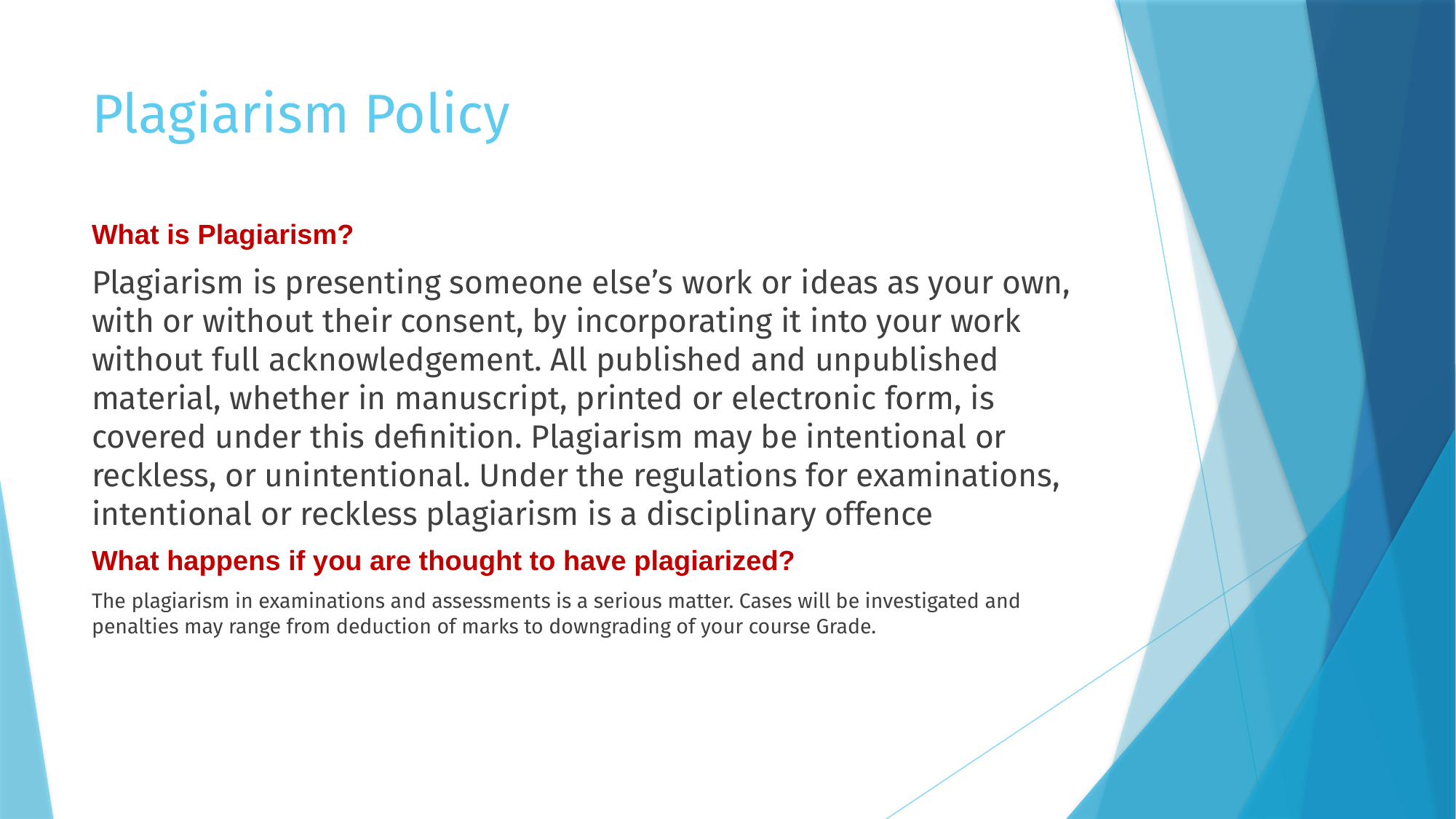

# Plagiarism Policy
What is Plagiarism?
Plagiarism is presenting someone else’s work or ideas as your own, with or without their consent, by incorporating it into your work without full acknowledgement. All published and unpublished material, whether in manuscript, printed or electronic form, is covered under this definition. Plagiarism may be intentional or reckless, or unintentional. Under the regulations for examinations, intentional or reckless plagiarism is a disciplinary offence
What happens if you are thought to have plagiarized?
The plagiarism in examinations and assessments is a serious matter. Cases will be investigated and penalties may range from deduction of marks to downgrading of your course Grade.